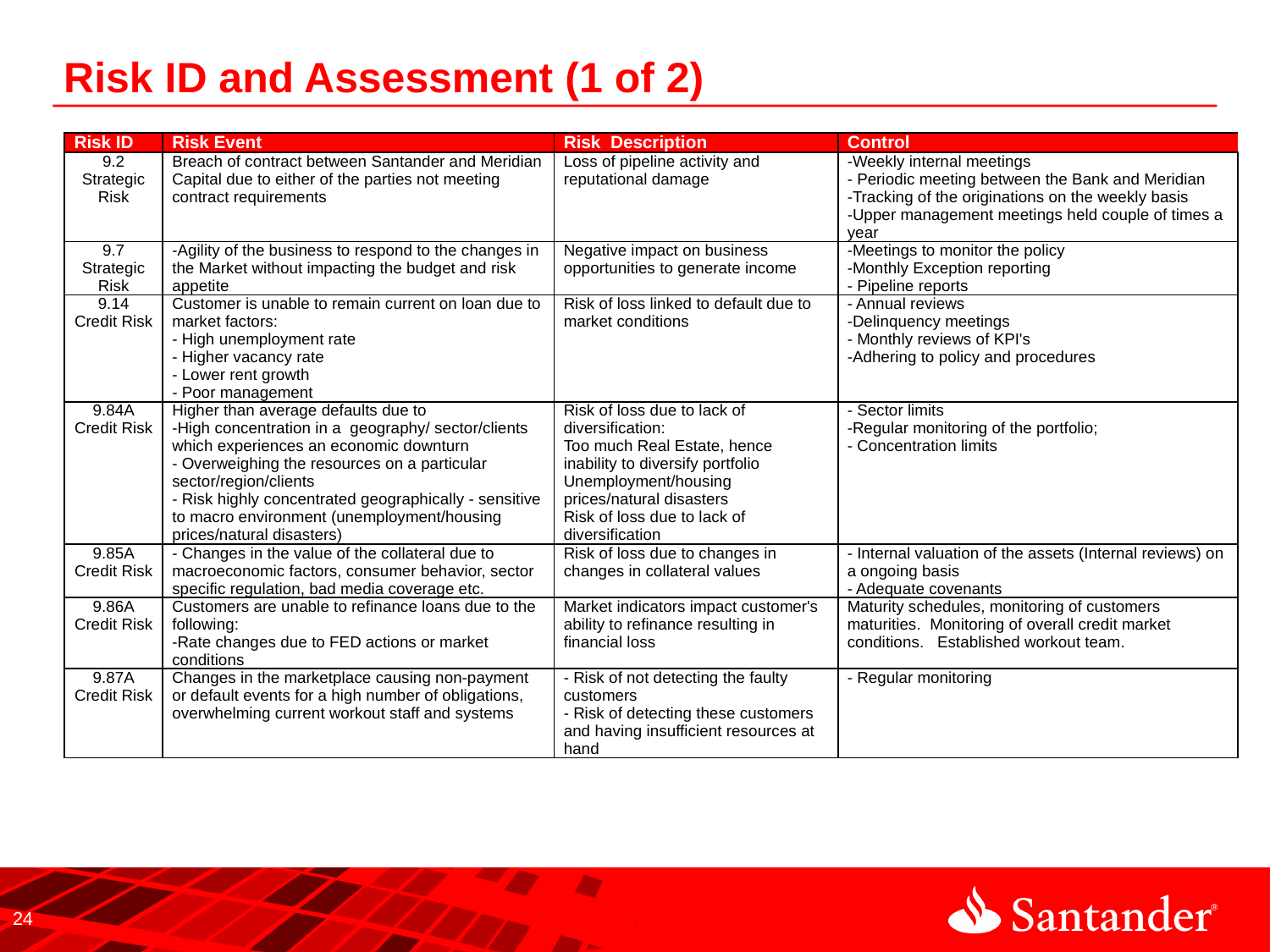

Risk ID and Assessment (1 of 2)
| Risk ID | Risk Event | Risk Description | Control |
| --- | --- | --- | --- |
| 9.2 Strategic Risk | Breach of contract between Santander and Meridian Capital due to either of the parties not meeting contract requirements | Loss of pipeline activity and reputational damage | -Weekly internal meetings - Periodic meeting between the Bank and Meridian -Tracking of the originations on the weekly basis -Upper management meetings held couple of times a year |
| 9.7 Strategic Risk | -Agility of the business to respond to the changes in the Market without impacting the budget and risk appetite | Negative impact on business opportunities to generate income | -Meetings to monitor the policy -Monthly Exception reporting - Pipeline reports |
| 9.14 Credit Risk | Customer is unable to remain current on loan due to market factors: - High unemployment rate - Higher vacancy rate - Lower rent growth - Poor management | Risk of loss linked to default due to market conditions | - Annual reviews -Delinquency meetings - Monthly reviews of KPI's -Adhering to policy and procedures |
| 9.84A Credit Risk | Higher than average defaults due to -High concentration in a geography/ sector/clients which experiences an economic downturn - Overweighing the resources on a particular sector/region/clients - Risk highly concentrated geographically - sensitive to macro environment (unemployment/housing prices/natural disasters) | Risk of loss due to lack of diversification: Too much Real Estate, hence inability to diversify portfolio Unemployment/housing prices/natural disasters Risk of loss due to lack of diversification | - Sector limits -Regular monitoring of the portfolio; - Concentration limits |
| 9.85A Credit Risk | - Changes in the value of the collateral due to macroeconomic factors, consumer behavior, sector specific regulation, bad media coverage etc. | Risk of loss due to changes in changes in collateral values | - Internal valuation of the assets (Internal reviews) on a ongoing basis - Adequate covenants |
| 9.86A Credit Risk | Customers are unable to refinance loans due to the following: -Rate changes due to FED actions or market conditions | Market indicators impact customer's ability to refinance resulting in financial loss | Maturity schedules, monitoring of customers maturities. Monitoring of overall credit market conditions. Established workout team. |
| 9.87A Credit Risk | Changes in the marketplace causing non-payment or default events for a high number of obligations, overwhelming current workout staff and systems | - Risk of not detecting the faulty customers - Risk of detecting these customers and having insufficient resources at hand | - Regular monitoring |
24